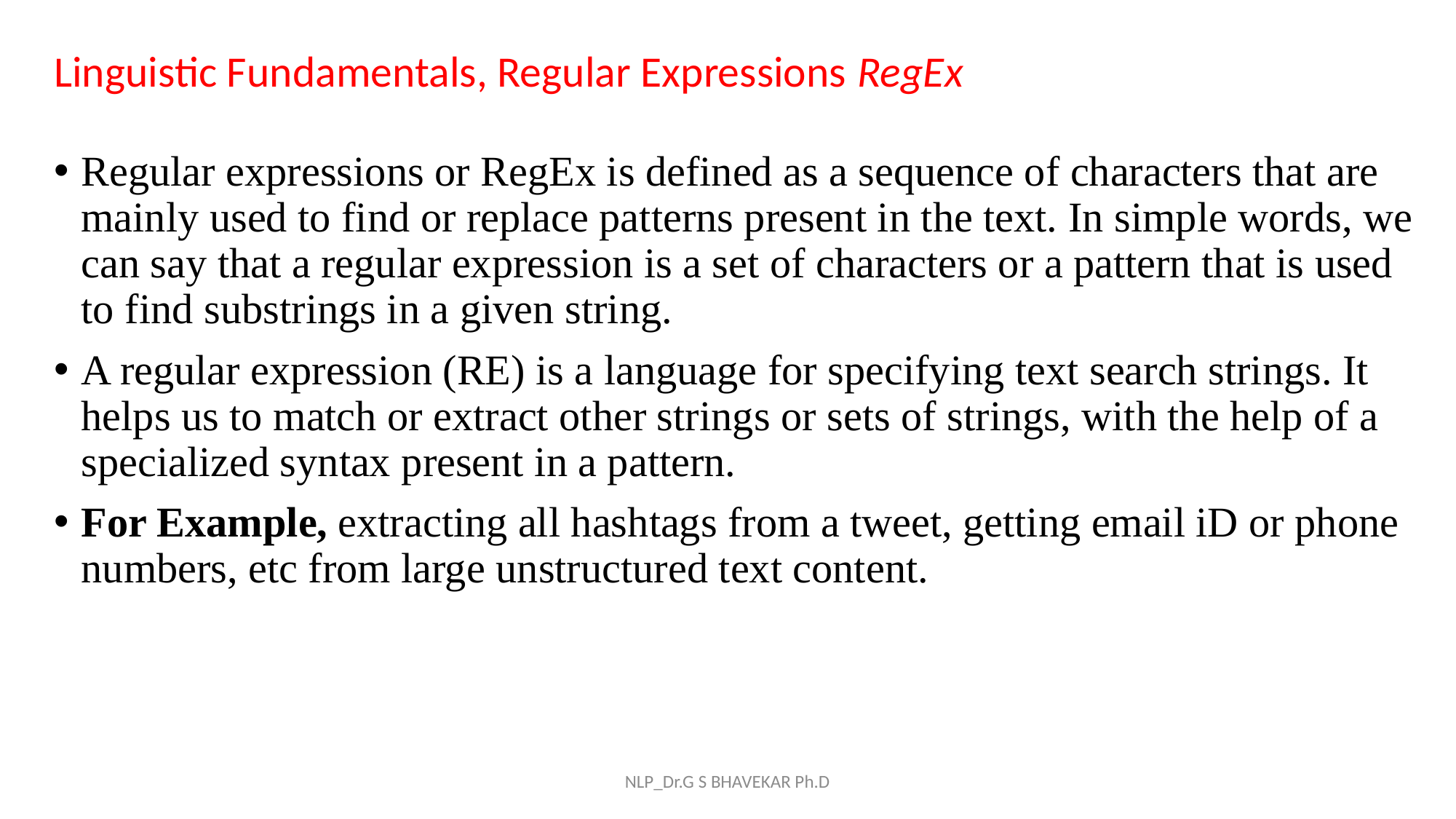

# Linguistic Fundamentals, Regular Expressions RegEx
Regular expressions or RegEx is defined as a sequence of characters that are mainly used to find or replace patterns present in the text. In simple words, we can say that a regular expression is a set of characters or a pattern that is used to find substrings in a given string.
A regular expression (RE) is a language for specifying text search strings. It helps us to match or extract other strings or sets of strings, with the help of a specialized syntax present in a pattern.
For Example, extracting all hashtags from a tweet, getting email iD or phone numbers, etc from large unstructured text content.

NLP_Dr.G S BHAVEKAR Ph.D